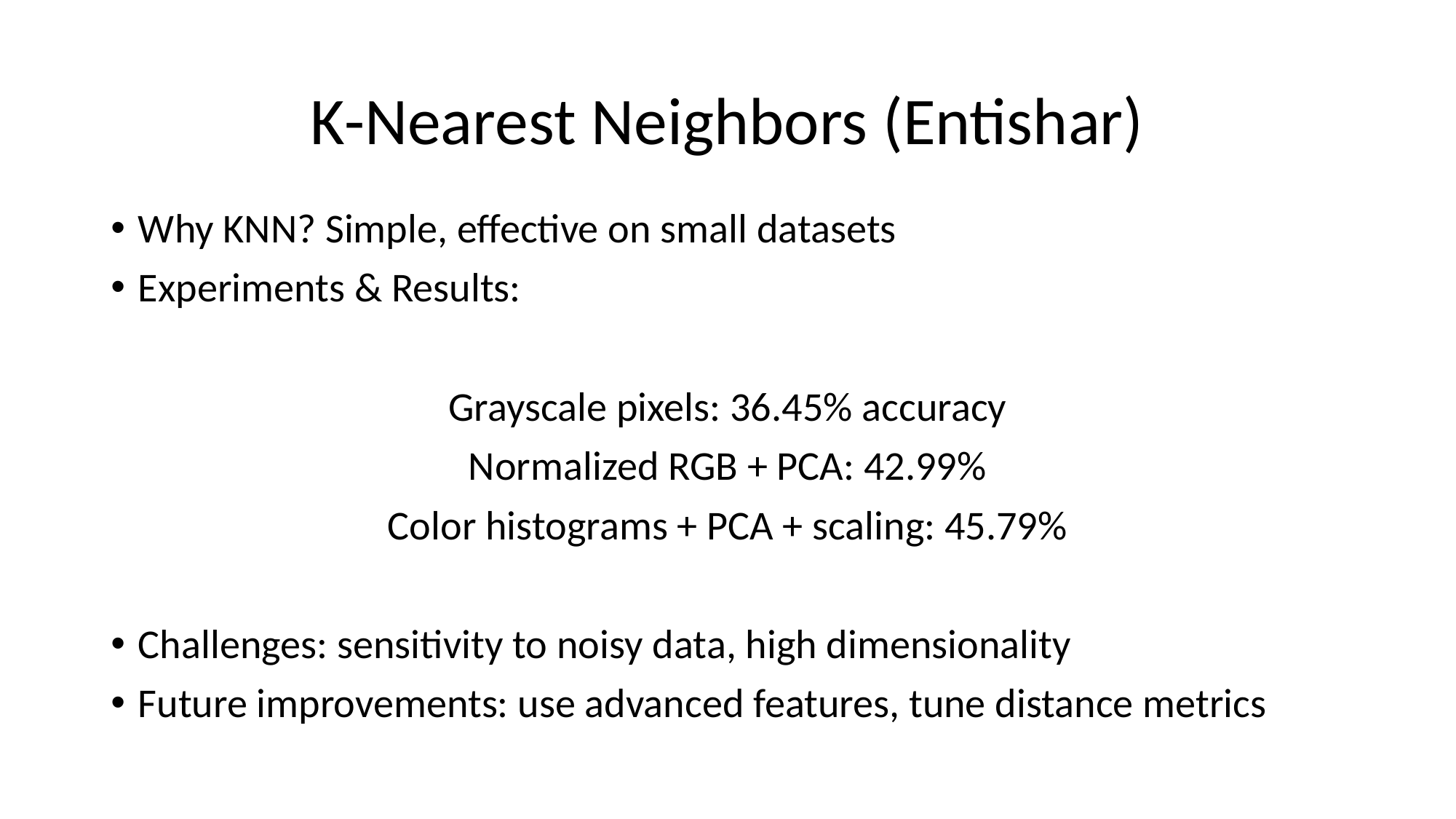

# K-Nearest Neighbors (Entishar)
Why KNN? Simple, effective on small datasets
Experiments & Results:

Grayscale pixels: 36.45% accuracy
Normalized RGB + PCA: 42.99%
Color histograms + PCA + scaling: 45.79%

Challenges: sensitivity to noisy data, high dimensionality
Future improvements: use advanced features, tune distance metrics